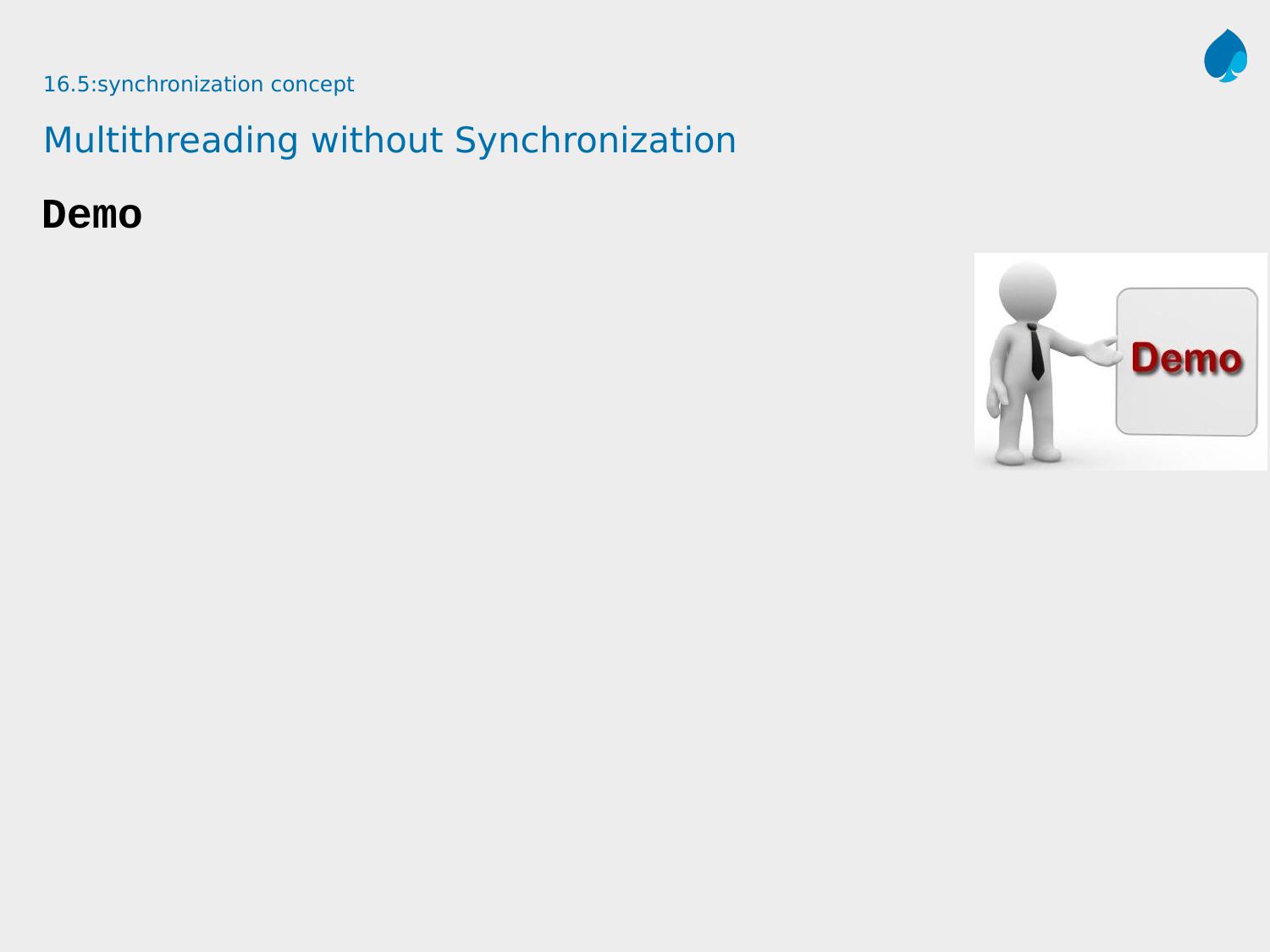

# 16.5:synchronization concept Multithreading without Synchronization
Demo